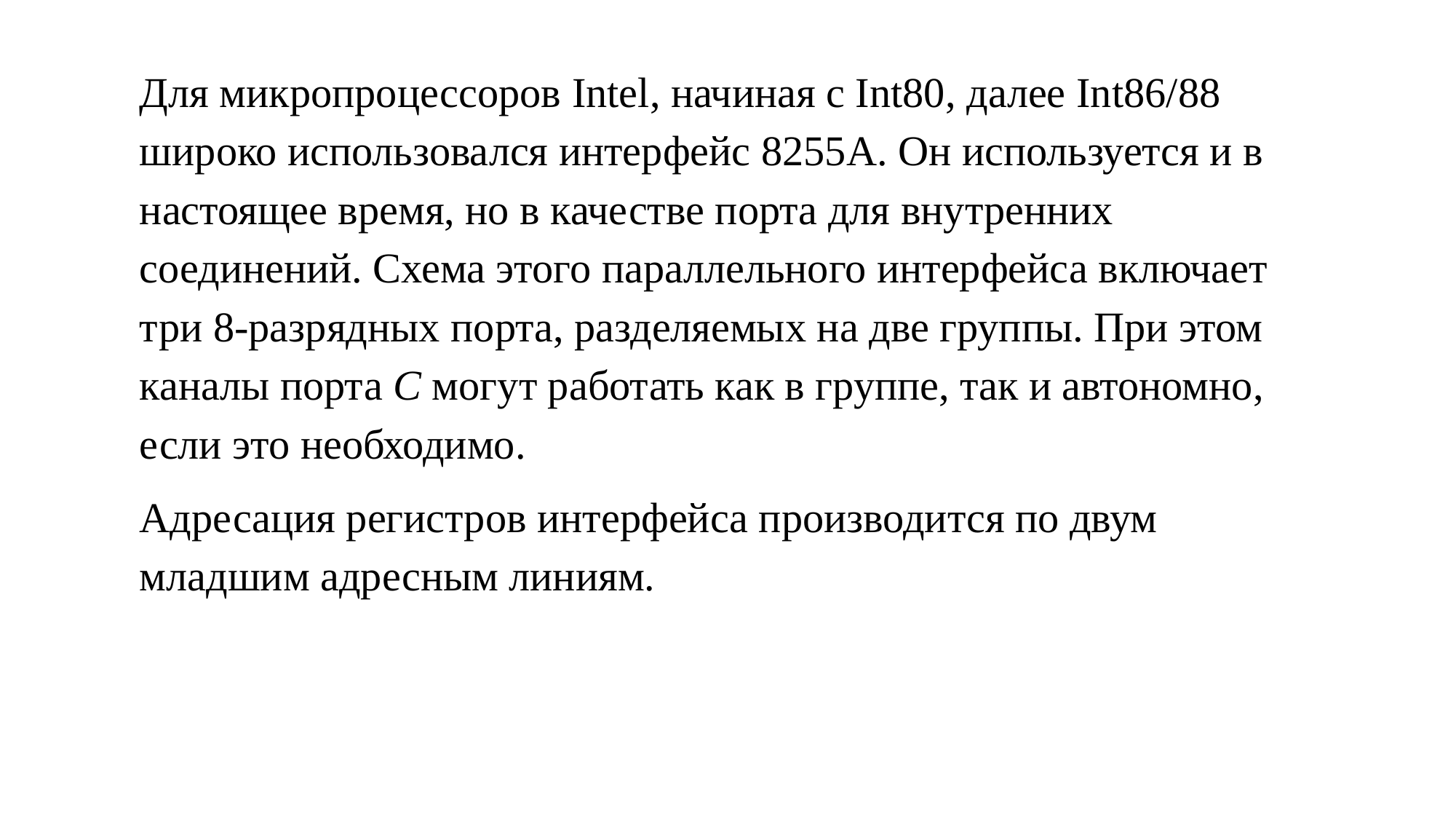

Для микропроцессоров Intel, начиная с Int80, далее Int86/88 широко использовался интерфейс 8255A. Он используется и в настоящее время, но в качестве порта для внутренних соединений. Схема этого параллельного интерфейса включает три 8-разрядных порта, разделяемых на две группы. При этом каналы порта C могут работать как в группе, так и автономно, если это необходимо.
Адресация регистров интерфейса производится по двум младшим адресным линиям.